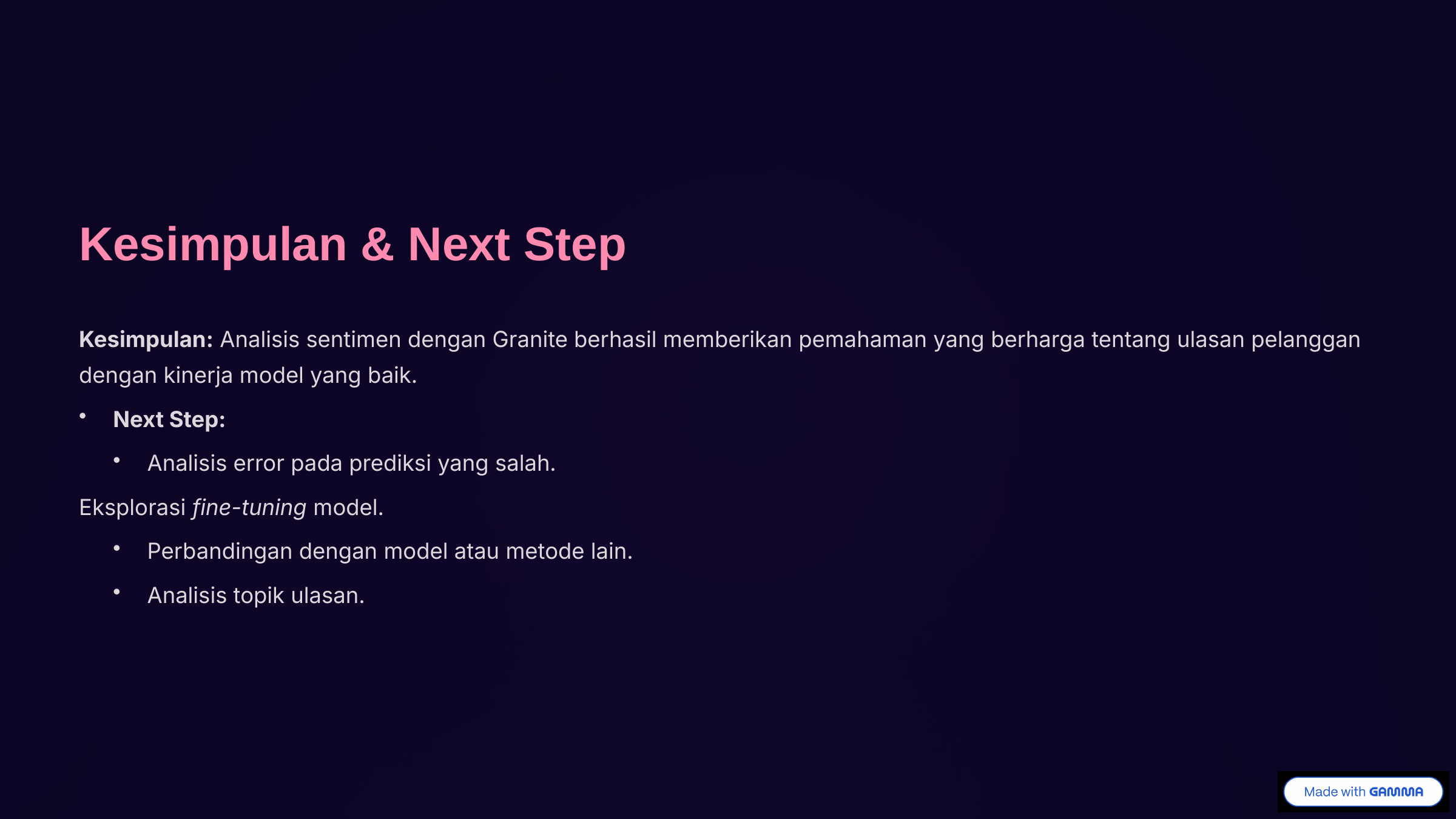

Kesimpulan & Next Step
Kesimpulan: Analisis sentimen dengan Granite berhasil memberikan pemahaman yang berharga tentang ulasan pelanggan dengan kinerja model yang baik.
Next Step:
Analisis error pada prediksi yang salah.
Eksplorasi fine-tuning model.
Perbandingan dengan model atau metode lain.
Analisis topik ulasan.